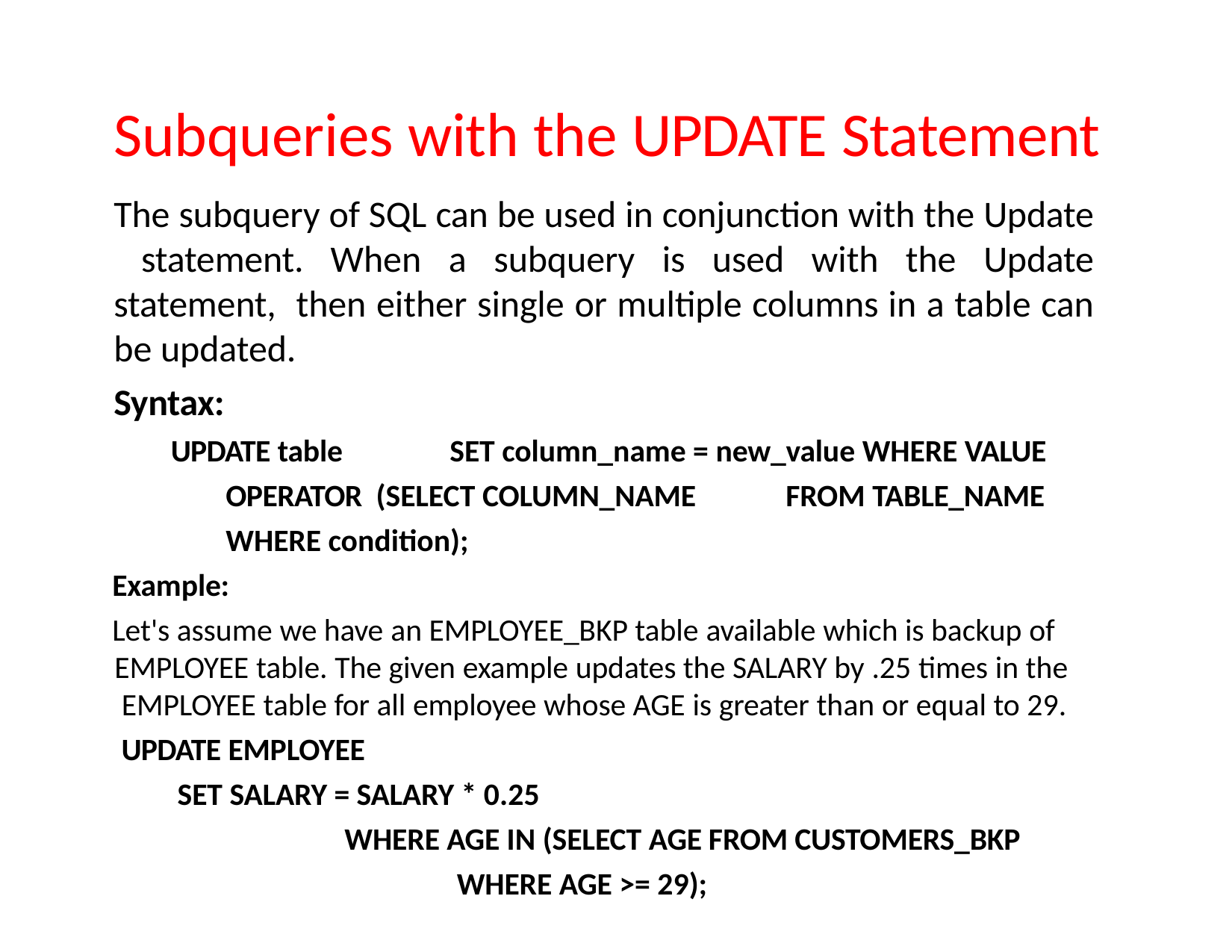

# Subqueries with the UPDATE Statement
The subquery of SQL can be used in conjunction with the Update  statement. When a subquery is used with the Update statement,  then either single or multiple columns in a table can be updated.
Syntax:
UPDATE table	SET column_name = new_value WHERE VALUE OPERATOR  (SELECT COLUMN_NAME	FROM TABLE_NAME WHERE condition);
Example:
Let's assume we have an EMPLOYEE_BKP table available which is backup of  EMPLOYEE table. The given example updates the SALARY by .25 times in the  EMPLOYEE table for all employee whose AGE is greater than or equal to 29.
UPDATE EMPLOYEE
SET SALARY = SALARY * 0.25
WHERE AGE IN (SELECT AGE FROM CUSTOMERS_BKP  WHERE AGE >= 29);